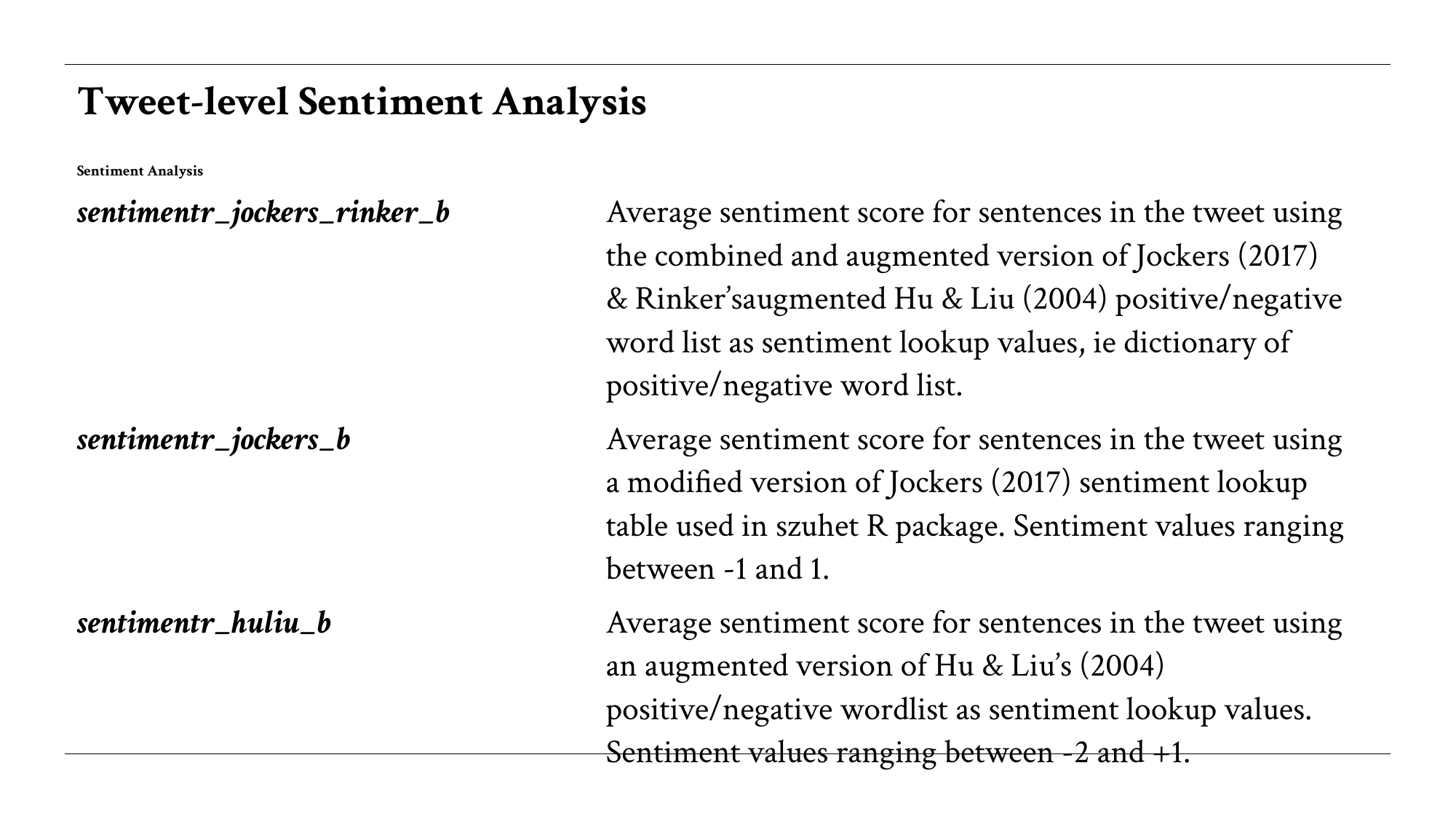

Tweet-level Sentiment Analysis
| Sentiment Analysis |  |
| --- | --- |
| sentimentr\_jockers\_rinker\_b | Average sentiment score for sentences in the tweet using the combined and augmented version of Jockers (2017) & Rinker’saugmented Hu & Liu (2004) positive/negative word list as sentiment lookup values, ie dictionary of positive/negative word list. |
| sentimentr\_jockers\_b | Average sentiment score for sentences in the tweet using a modified version of Jockers (2017) sentiment lookup table used in szuhet R package. Sentiment values ranging between -1 and 1. |
| sentimentr\_huliu\_b | Average sentiment score for sentences in the tweet using an augmented version of Hu & Liu’s (2004) positive/negative wordlist as sentiment lookup values. Sentiment values ranging between -2 and +1. |